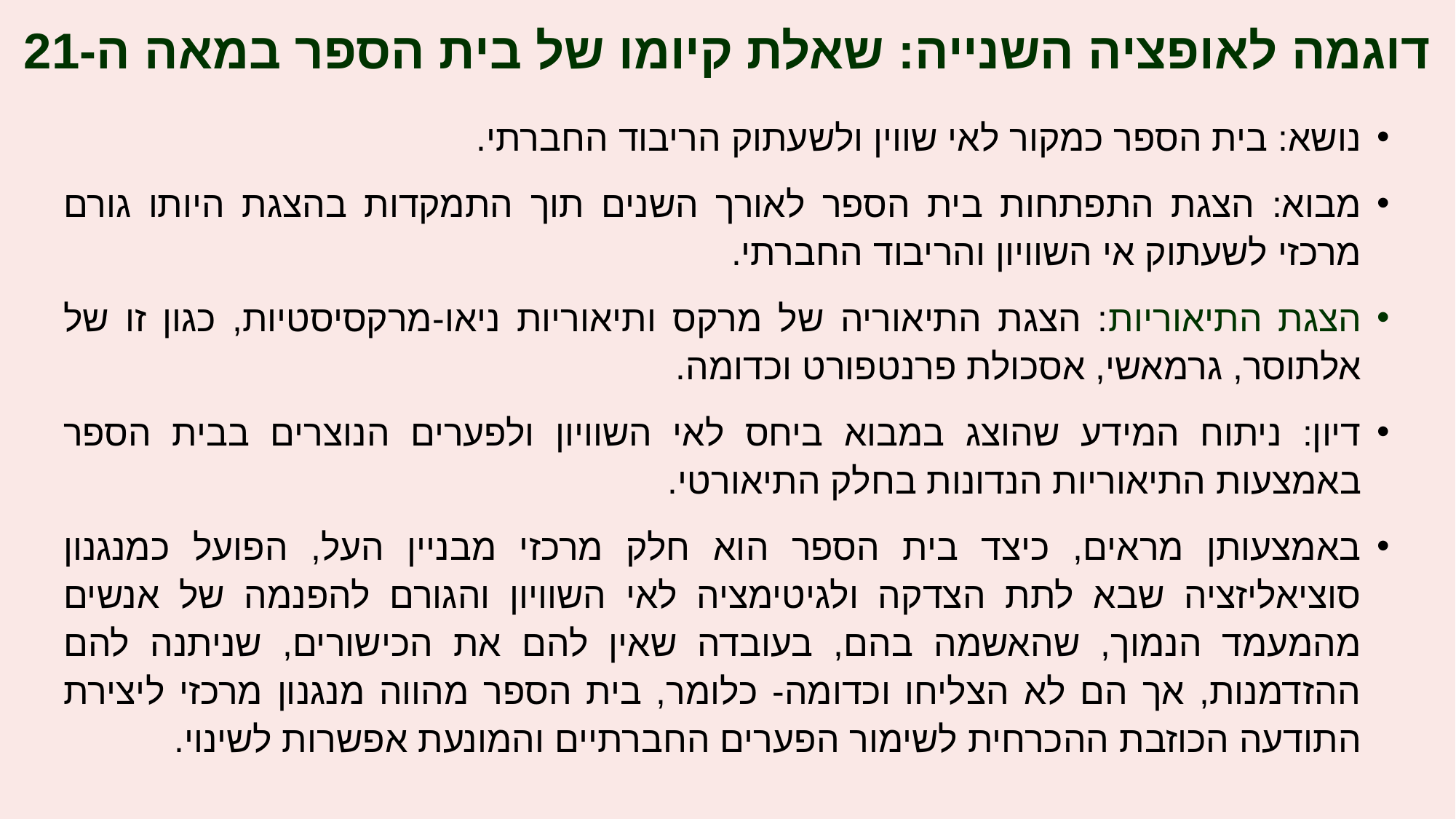

# דוגמה לאופציה השנייה: שאלת קיומו של בית הספר במאה ה-21
נושא: בית הספר כמקור לאי שווין ולשעתוק הריבוד החברתי.
מבוא: הצגת התפתחות בית הספר לאורך השנים תוך התמקדות בהצגת היותו גורם מרכזי לשעתוק אי השוויון והריבוד החברתי.
הצגת התיאוריות: הצגת התיאוריה של מרקס ותיאוריות ניאו-מרקסיסטיות, כגון זו של אלתוסר, גרמאשי, אסכולת פרנטפורט וכדומה.
דיון: ניתוח המידע שהוצג במבוא ביחס לאי השוויון ולפערים הנוצרים בבית הספר באמצעות התיאוריות הנדונות בחלק התיאורטי.
באמצעותן מראים, כיצד בית הספר הוא חלק מרכזי מבניין העל, הפועל כמנגנון סוציאליזציה שבא לתת הצדקה ולגיטימציה לאי השוויון והגורם להפנמה של אנשים מהמעמד הנמוך, שהאשמה בהם, בעובדה שאין להם את הכישורים, שניתנה להם ההזדמנות, אך הם לא הצליחו וכדומה- כלומר, בית הספר מהווה מנגנון מרכזי ליצירת התודעה הכוזבת ההכרחית לשימור הפערים החברתיים והמונעת אפשרות לשינוי.